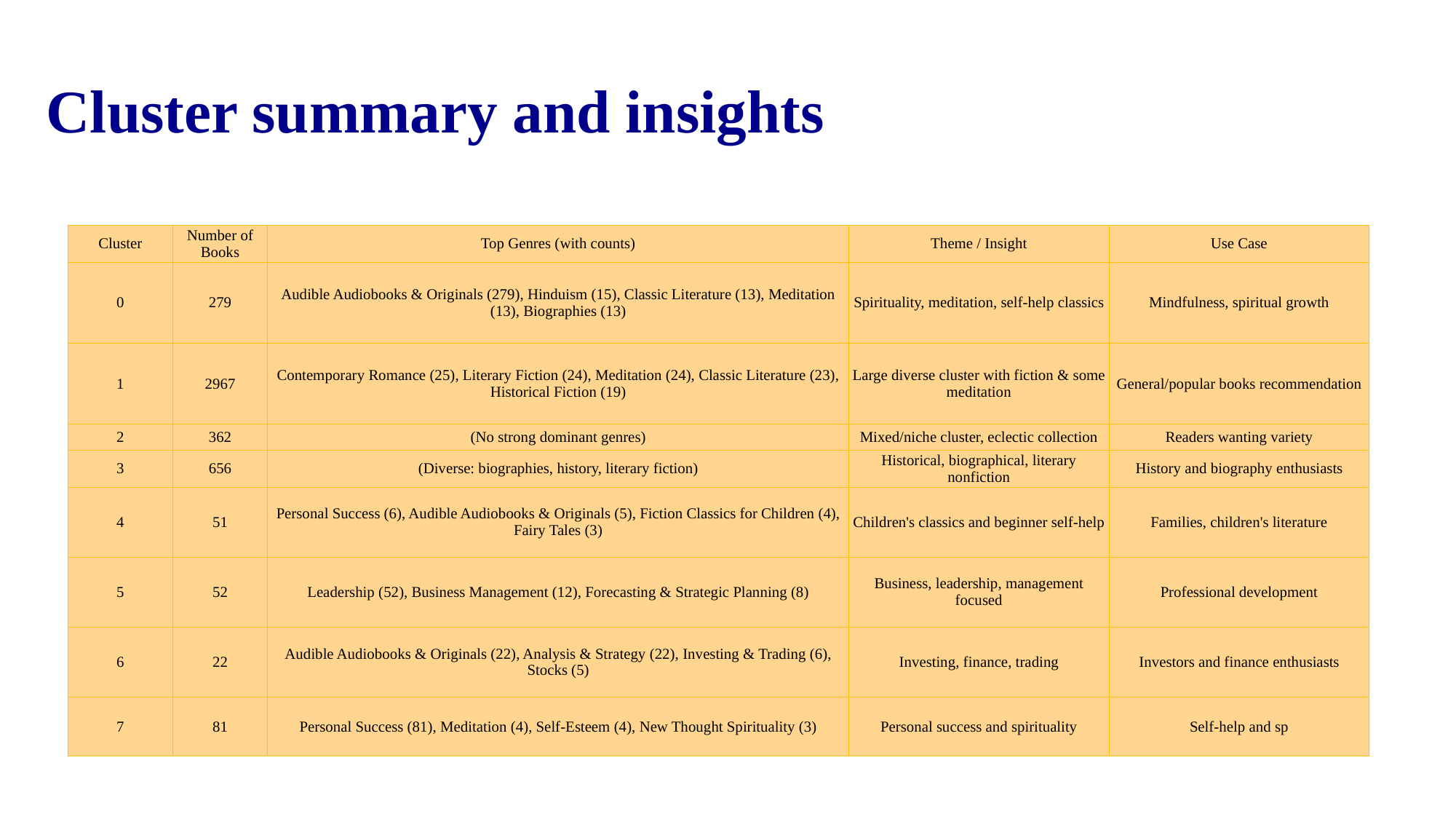

# Cluster summary and insights
| Cluster | Number of Books | Top Genres (with counts) | Theme / Insight | Use Case |
| --- | --- | --- | --- | --- |
| 0 | 279 | Audible Audiobooks & Originals (279), Hinduism (15), Classic Literature (13), Meditation (13), Biographies (13) | Spirituality, meditation, self-help classics | Mindfulness, spiritual growth |
| 1 | 2967 | Contemporary Romance (25), Literary Fiction (24), Meditation (24), Classic Literature (23), Historical Fiction (19) | Large diverse cluster with fiction & some meditation | General/popular books recommendation |
| 2 | 362 | (No strong dominant genres) | Mixed/niche cluster, eclectic collection | Readers wanting variety |
| 3 | 656 | (Diverse: biographies, history, literary fiction) | Historical, biographical, literary nonfiction | History and biography enthusiasts |
| 4 | 51 | Personal Success (6), Audible Audiobooks & Originals (5), Fiction Classics for Children (4), Fairy Tales (3) | Children's classics and beginner self-help | Families, children's literature |
| 5 | 52 | Leadership (52), Business Management (12), Forecasting & Strategic Planning (8) | Business, leadership, management focused | Professional development |
| 6 | 22 | Audible Audiobooks & Originals (22), Analysis & Strategy (22), Investing & Trading (6), Stocks (5) | Investing, finance, trading | Investors and finance enthusiasts |
| 7 | 81 | Personal Success (81), Meditation (4), Self-Esteem (4), New Thought Spirituality (3) | Personal success and spirituality | Self-help and sp |